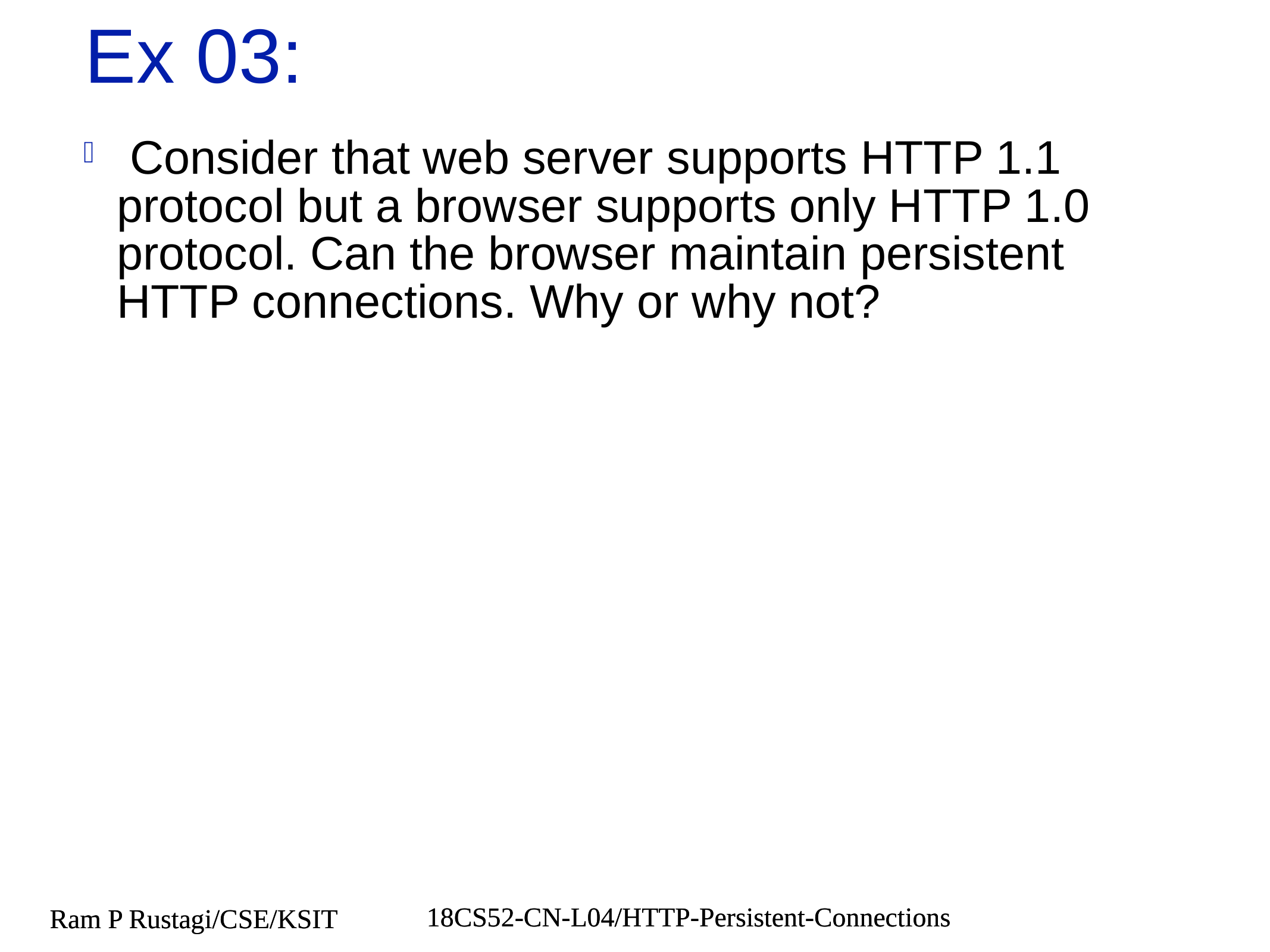

# Ex 03:
 Consider that web server supports HTTP 1.1 protocol but a browser supports only HTTP 1.0 protocol. Can the browser maintain persistent HTTP connections. Why or why not?
18CS52-CN-L04/HTTP-Persistent-Connections
Ram P Rustagi/CSE/KSIT
17